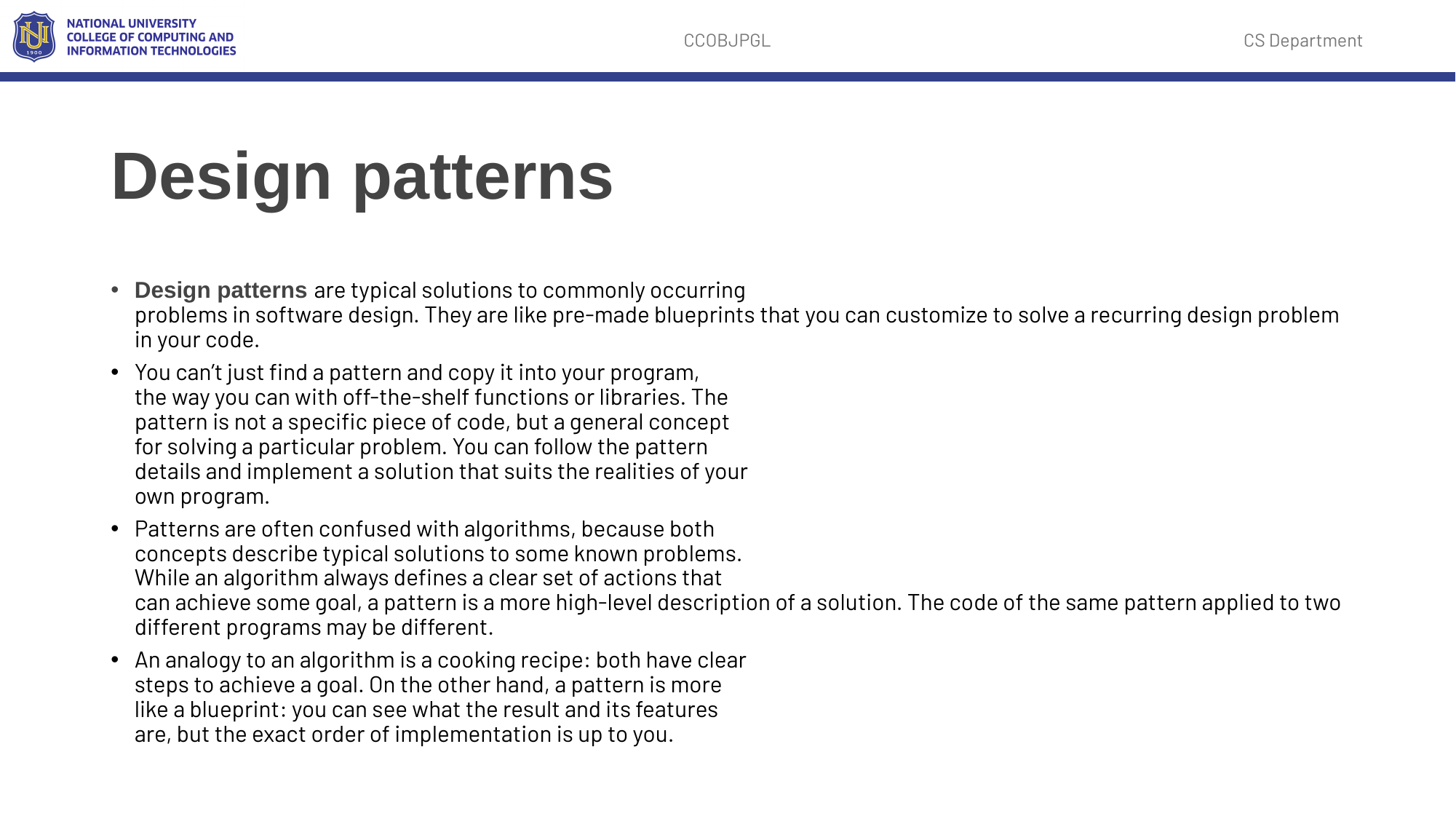

# Design patterns
Design patterns are typical solutions to commonly occurring
problems in software design. They are like pre-made blueprints that you can customize to solve a recurring design problem in your code.
You can’t just find a pattern and copy it into your program,
the way you can with off-the-shelf functions or libraries. The
pattern is not a specific piece of code, but a general concept
for solving a particular problem. You can follow the pattern
details and implement a solution that suits the realities of your
own program.
Patterns are often confused with algorithms, because both
concepts describe typical solutions to some known problems.
While an algorithm always defines a clear set of actions that
can achieve some goal, a pattern is a more high-level description of a solution. The code of the same pattern applied to two
different programs may be different.
An analogy to an algorithm is a cooking recipe: both have clear
steps to achieve a goal. On the other hand, a pattern is more
like a blueprint: you can see what the result and its features
are, but the exact order of implementation is up to you.